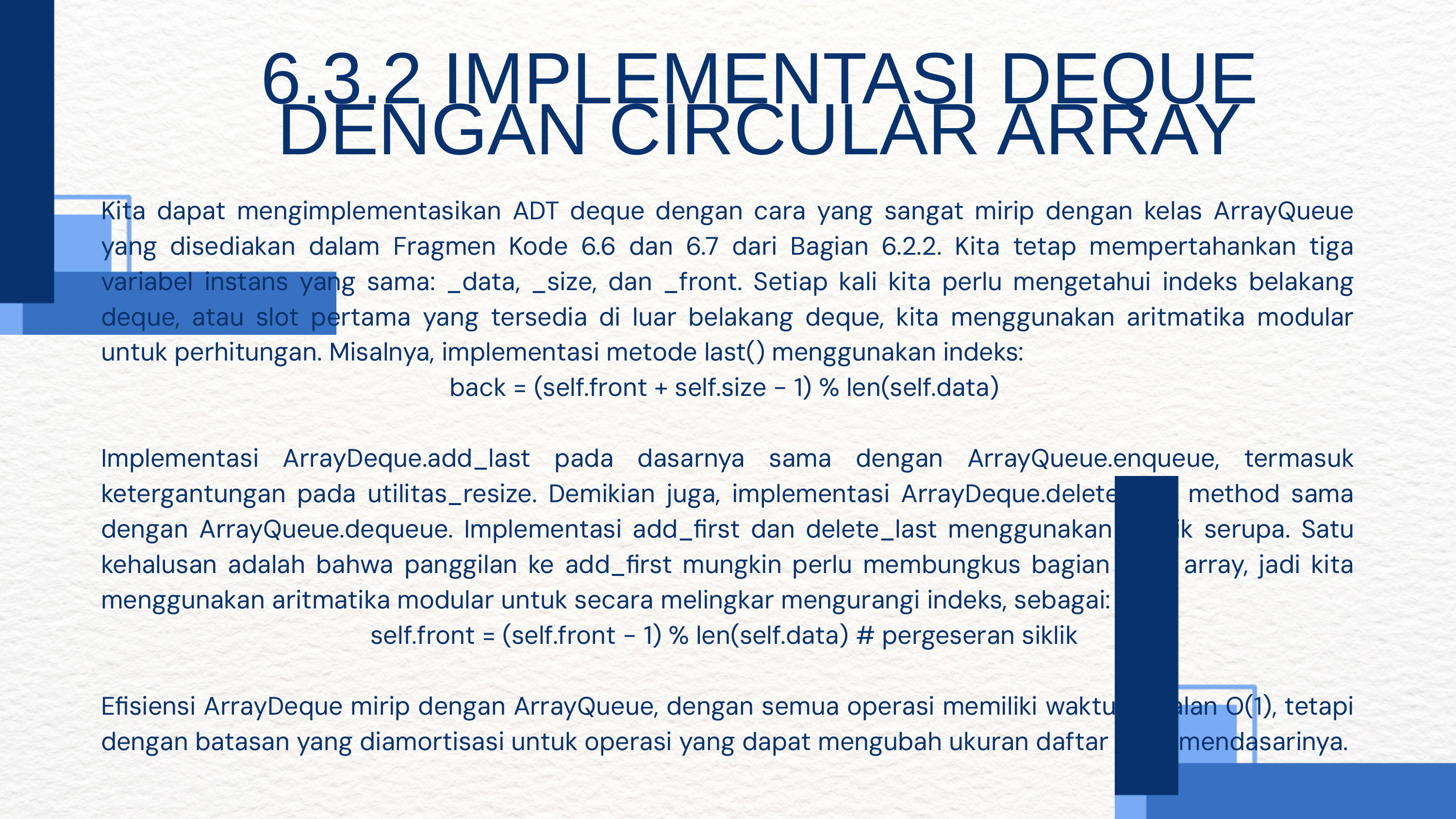

6.3.2 IMPLEMENTASI DEQUE DENGAN CIRCULAR ARRAY
Kita dapat mengimplementasikan ADT deque dengan cara yang sangat mirip dengan kelas ArrayQueue yang disediakan dalam Fragmen Kode 6.6 dan 6.7 dari Bagian 6.2.2. Kita tetap mempertahankan tiga variabel instans yang sama: _data, _size, dan _front. Setiap kali kita perlu mengetahui indeks belakang deque, atau slot pertama yang tersedia di luar belakang deque, kita menggunakan aritmatika modular untuk perhitungan. Misalnya, implementasi metode last() menggunakan indeks:
back = (self.front + self.size − 1) % len(self.data)

Implementasi ArrayDeque.add_last pada dasarnya sama dengan ArrayQueue.enqueue, termasuk ketergantungan pada utilitas_resize. Demikian juga, implementasi ArrayDeque.delete first method sama dengan ArrayQueue.dequeue. Implementasi add_first dan delete_last menggunakan teknik serupa. Satu kehalusan adalah bahwa panggilan ke add_first mungkin perlu membungkus bagian awal array, jadi kita menggunakan aritmatika modular untuk secara melingkar mengurangi indeks, sebagai:
self.front = (self.front − 1) % len(self.data) # pergeseran siklik

Efisiensi ArrayDeque mirip dengan ArrayQueue, dengan semua operasi memiliki waktu berjalan O(1), tetapi dengan batasan yang diamortisasi untuk operasi yang dapat mengubah ukuran daftar yang mendasarinya.